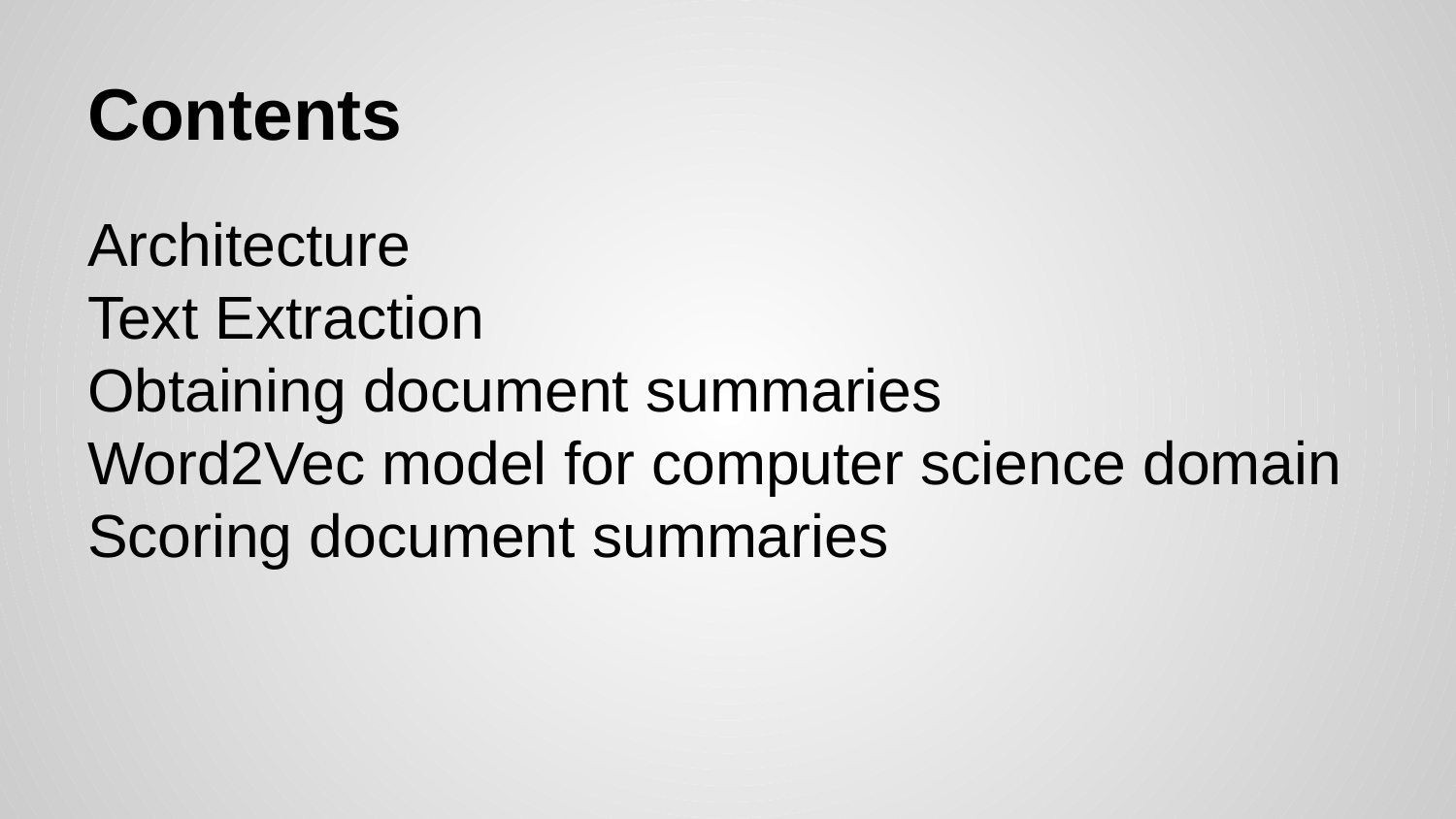

# Contents
Architecture
Text Extraction
Obtaining document summaries
Word2Vec model for computer science domain
Scoring document summaries